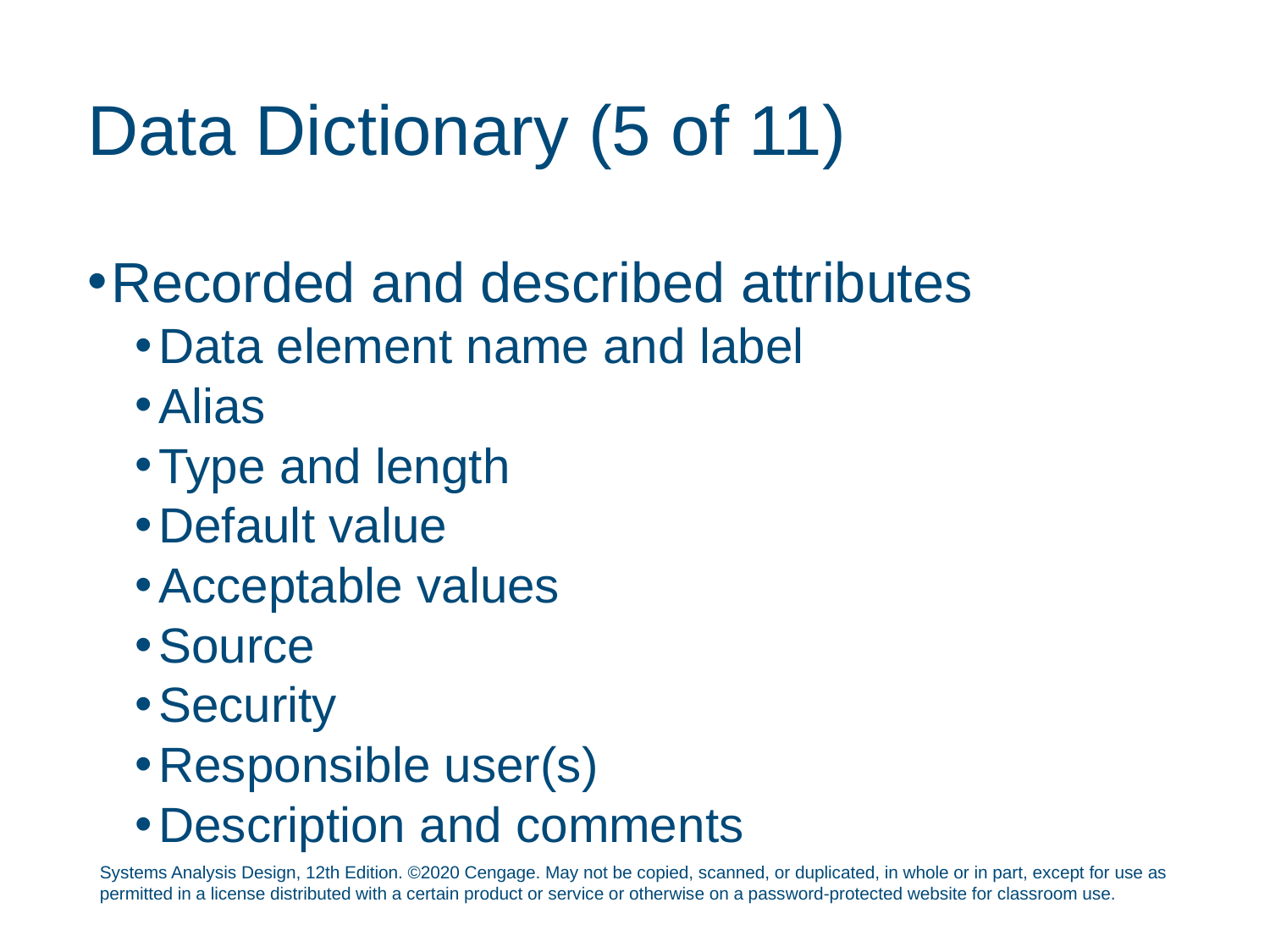

# Data Dictionary (5 of 11)
Recorded and described attributes
Data element name and label
Alias
Type and length
Default value
Acceptable values
Source
Security
Responsible user(s)
Description and comments

Systems Analysis Design, 12th Edition. ©2020 Cengage. May not be copied, scanned, or duplicated, in whole or in part, except for use as permitted in a license distributed with a certain product or service or otherwise on a password-protected website for classroom use.